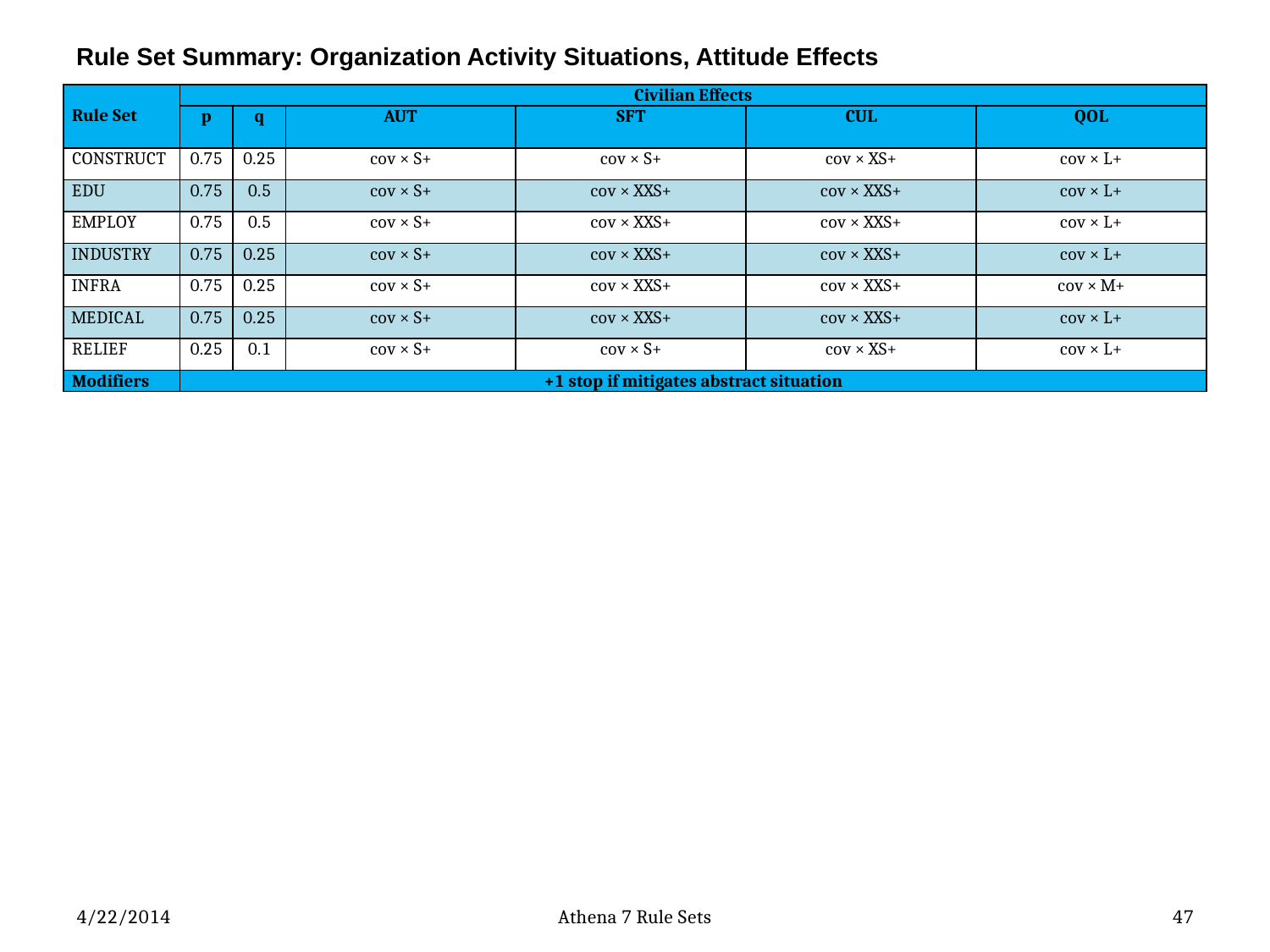

# Rule Set Summary: Organization Activity Situations, Attitude Effects
| Rule Set | Civilian Effects |  |  |  |  |  |
| --- | --- | --- | --- | --- | --- | --- |
|  | p | q | AUT | SFT | CUL | QOL |
| CONSTRUCT | 0.75 | 0.25 | cov × S+ | cov × S+ | cov × XS+ | cov × L+ |
| EDU | 0.75 | 0.5 | cov × S+ | cov × XXS+ | cov × XXS+ | cov × L+ |
| EMPLOY | 0.75 | 0.5 | cov × S+ | cov × XXS+ | cov × XXS+ | cov × L+ |
| INDUSTRY | 0.75 | 0.25 | cov × S+ | cov × XXS+ | cov × XXS+ | cov × L+ |
| INFRA | 0.75 | 0.25 | cov × S+ | cov × XXS+ | cov × XXS+ | cov × M+ |
| MEDICAL | 0.75 | 0.25 | cov × S+ | cov × XXS+ | cov × XXS+ | cov × L+ |
| RELIEF | 0.25 | 0.1 | cov × S+ | cov × S+ | cov × XS+ | cov × L+ |
| Modifiers | +1 stop if mitigates abstract situation |  |  |  |  |  |

4/22/2014
Athena 7 Rule Sets
47